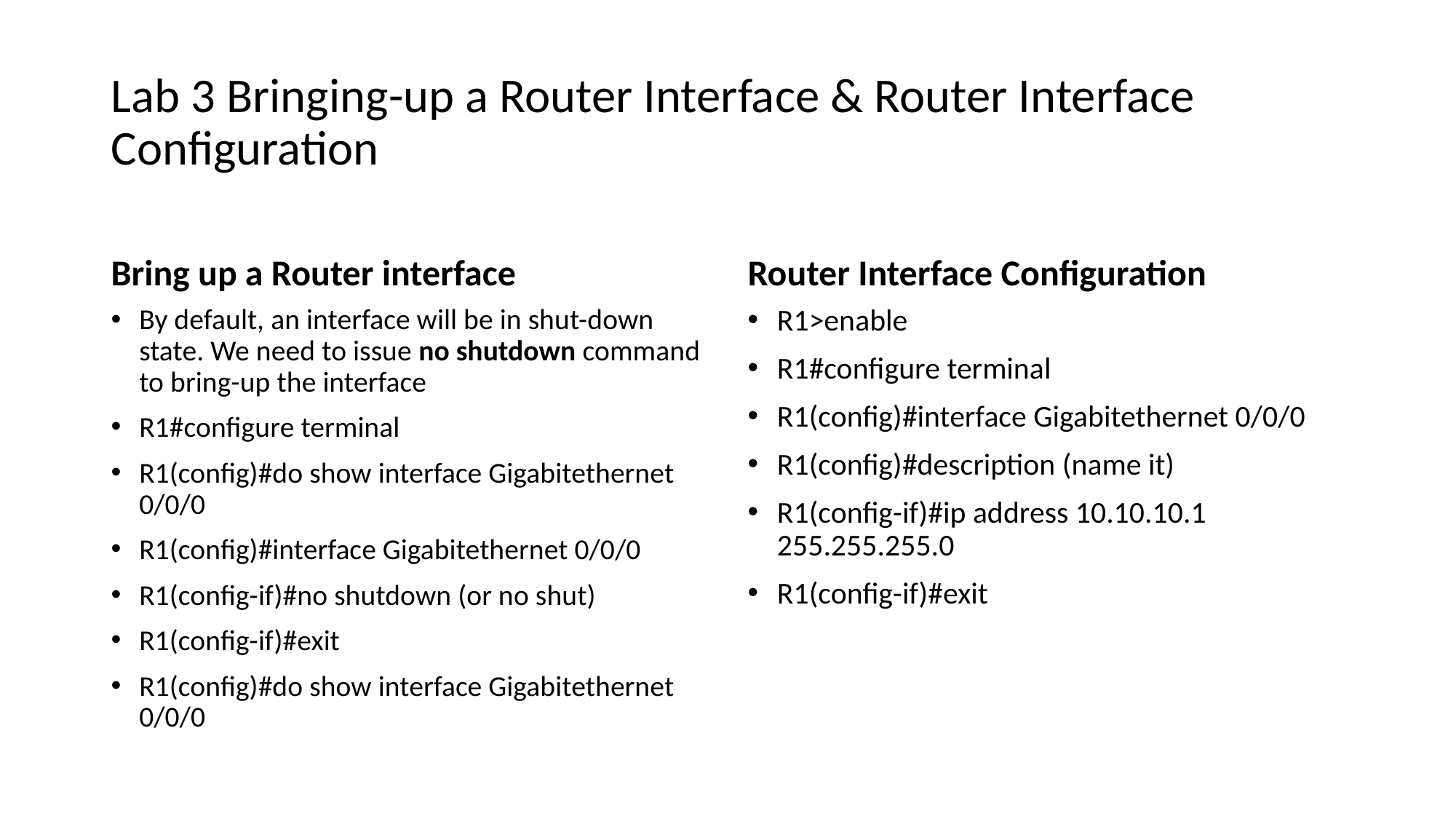

# Lab 3 Bringing-up a Router Interface & Router Interface Configuration
Bring up a Router interface
Router Interface Configuration
By default, an interface will be in shut-down state. We need to issue no shutdown command to bring-up the interface
R1#configure terminal
R1(config)#do show interface Gigabitethernet 0/0/0
R1(config)#interface Gigabitethernet 0/0/0
R1(config-if)#no shutdown (or no shut)
R1(config-if)#exit
R1(config)#do show interface Gigabitethernet 0/0/0
R1>enable
R1#configure terminal
R1(config)#interface Gigabitethernet 0/0/0
R1(config)#description (name it)
R1(config-if)#ip address 10.10.10.1 255.255.255.0
R1(config-if)#exit